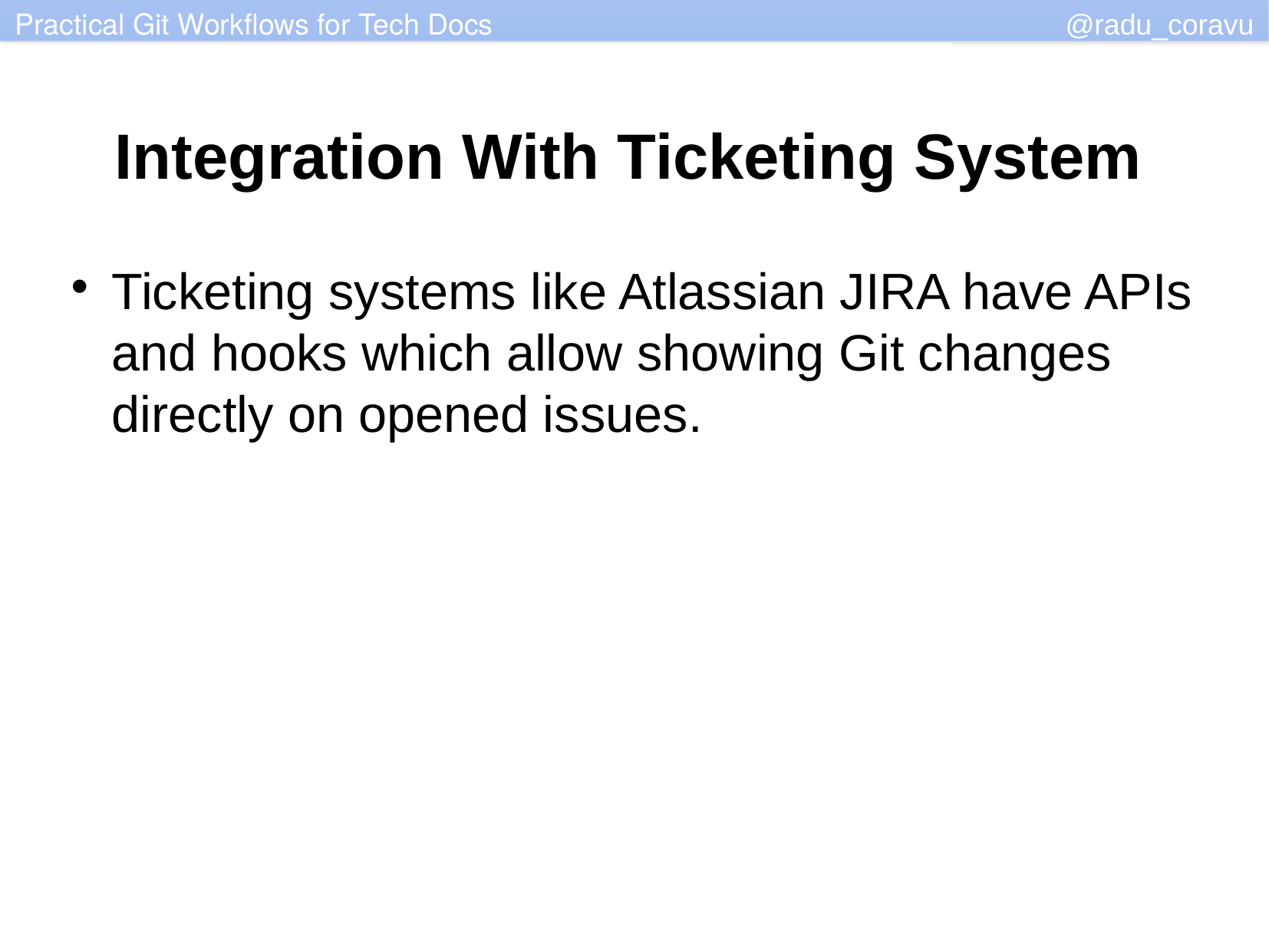

Integration With Ticketing System
Ticketing systems like Atlassian JIRA have APIs and hooks which allow showing Git changes directly on opened issues.